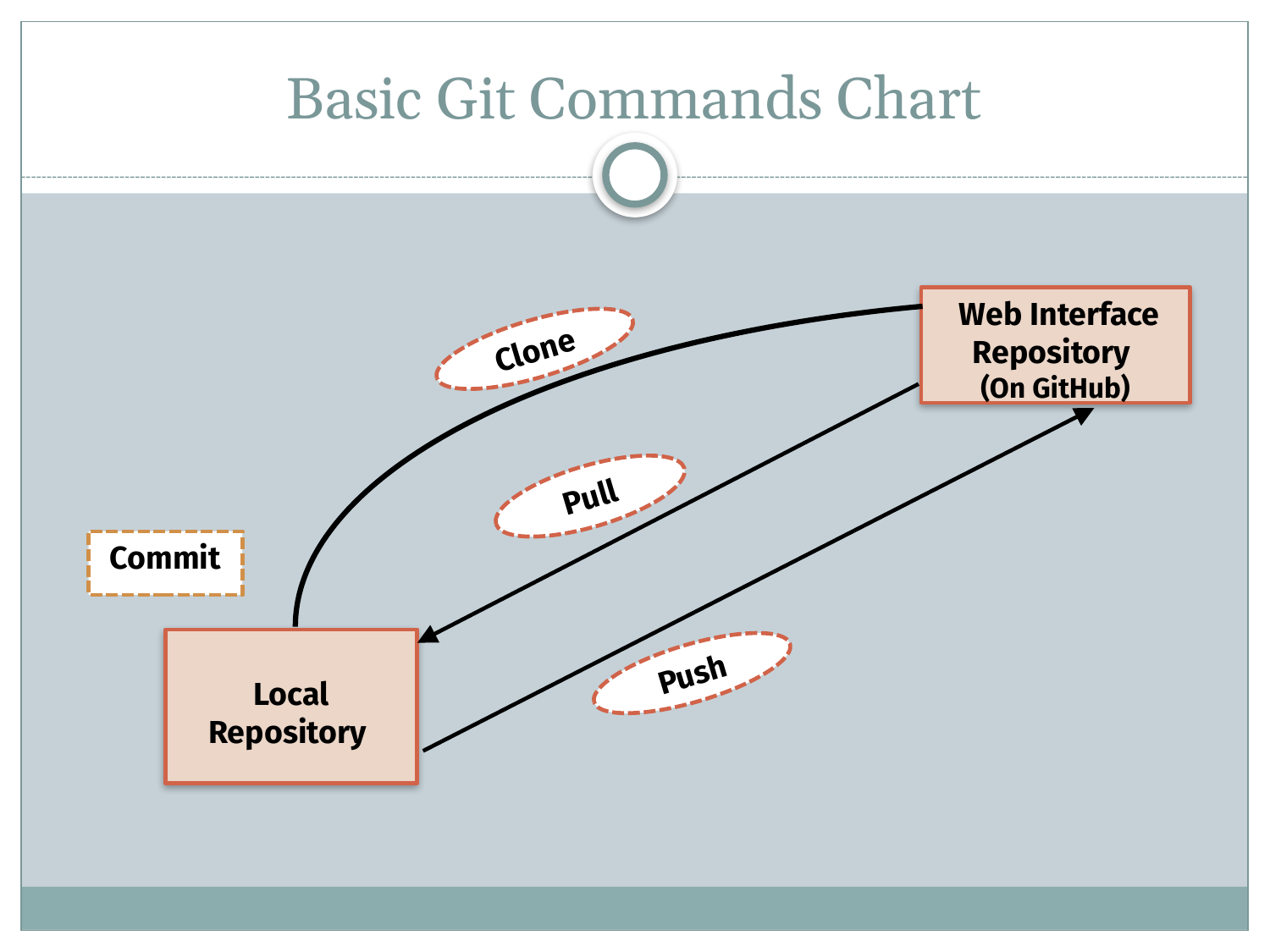

# Basic Git Commands Chart
 Web Interface
Repository
(On GitHub)
Clone

Pull
Commit

Local Repository

Push